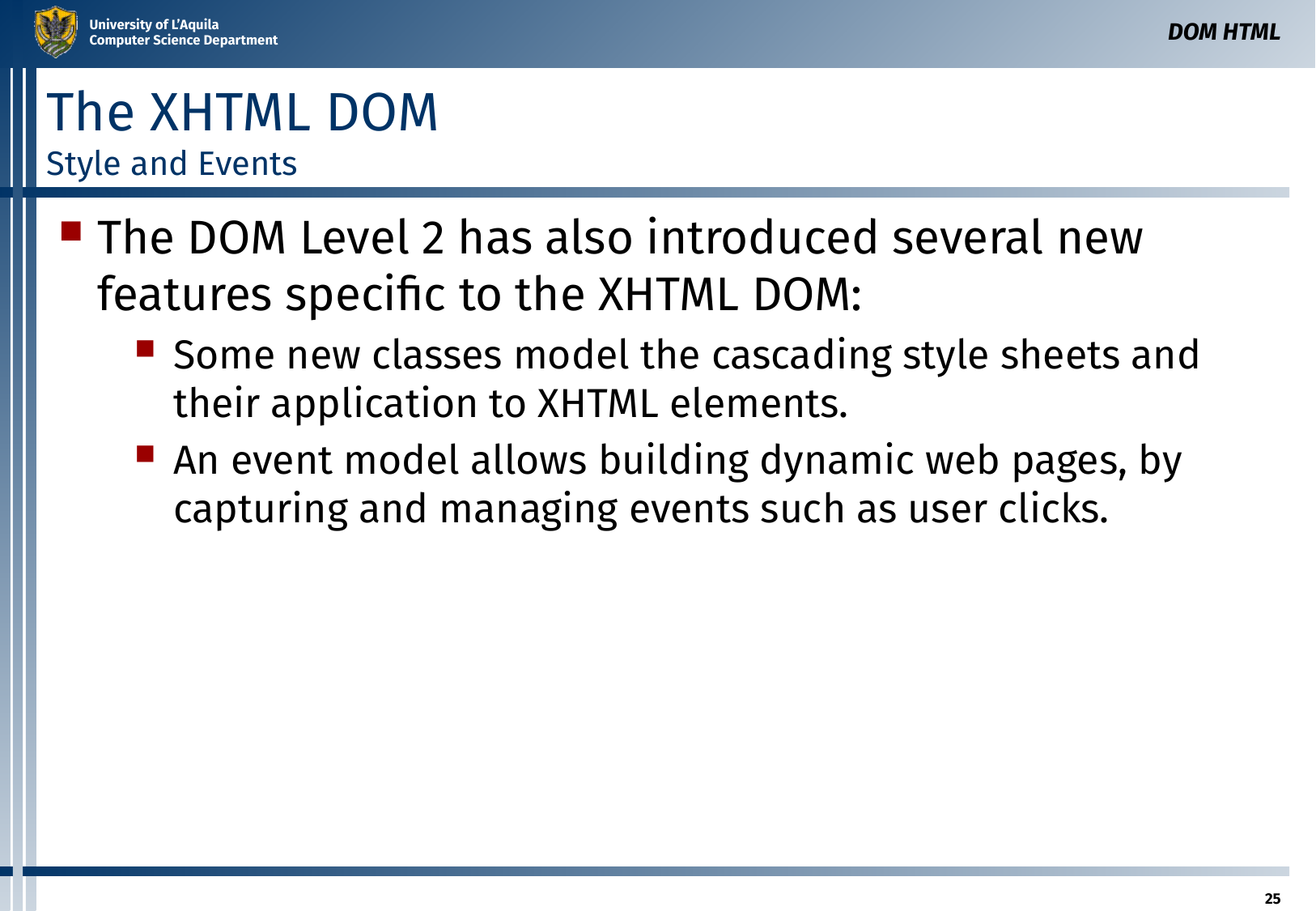

DOM HTML
# The XHTML DOM Style and Events
The DOM Level 2 has also introduced several new features specific to the XHTML DOM:
Some new classes model the cascading style sheets and their application to XHTML elements.
An event model allows building dynamic web pages, by capturing and managing events such as user clicks.
25